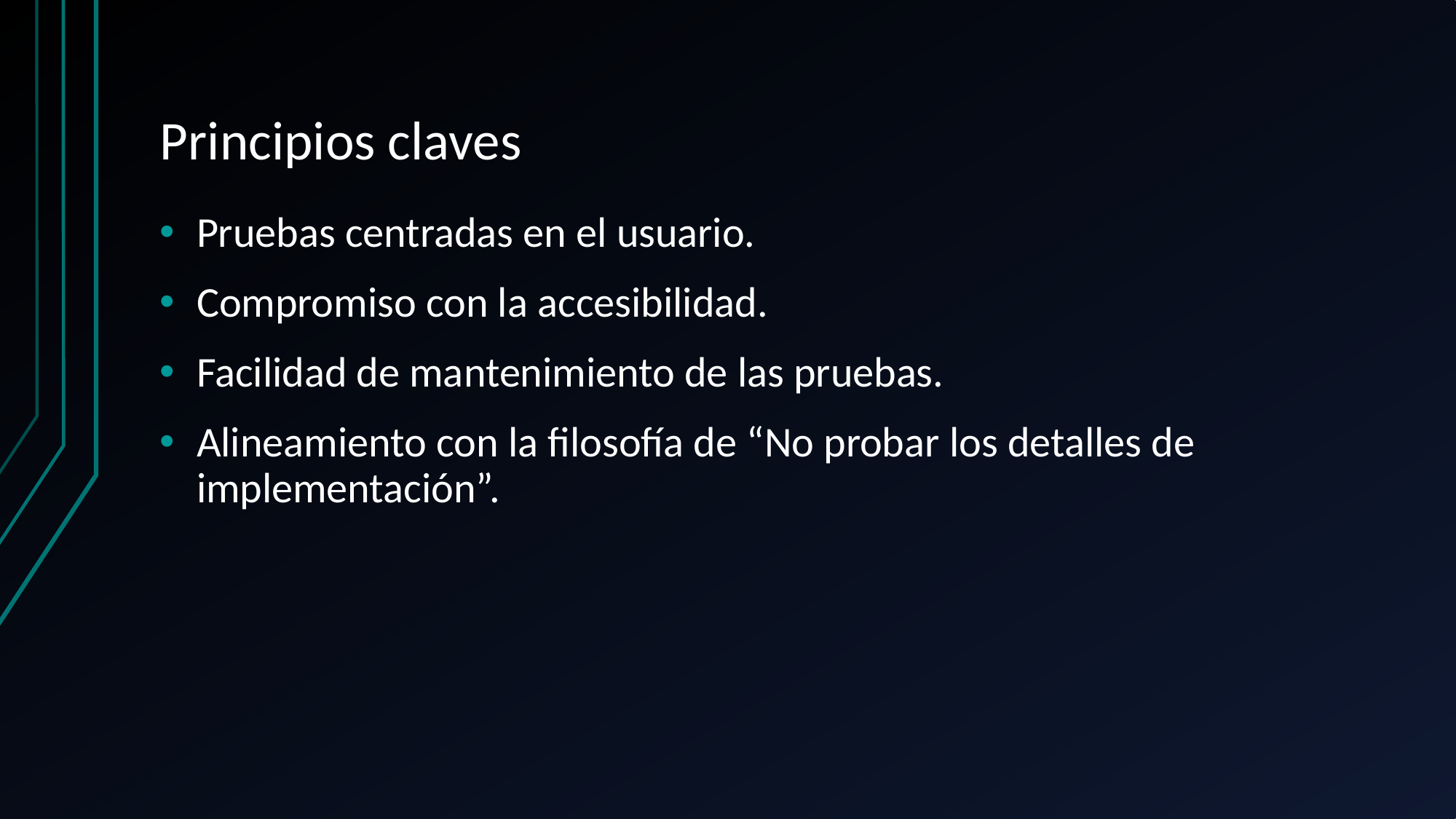

# Principios claves
Pruebas centradas en el usuario.
Compromiso con la accesibilidad.
Facilidad de mantenimiento de las pruebas.
Alineamiento con la filosofía de “No probar los detalles de implementación”.